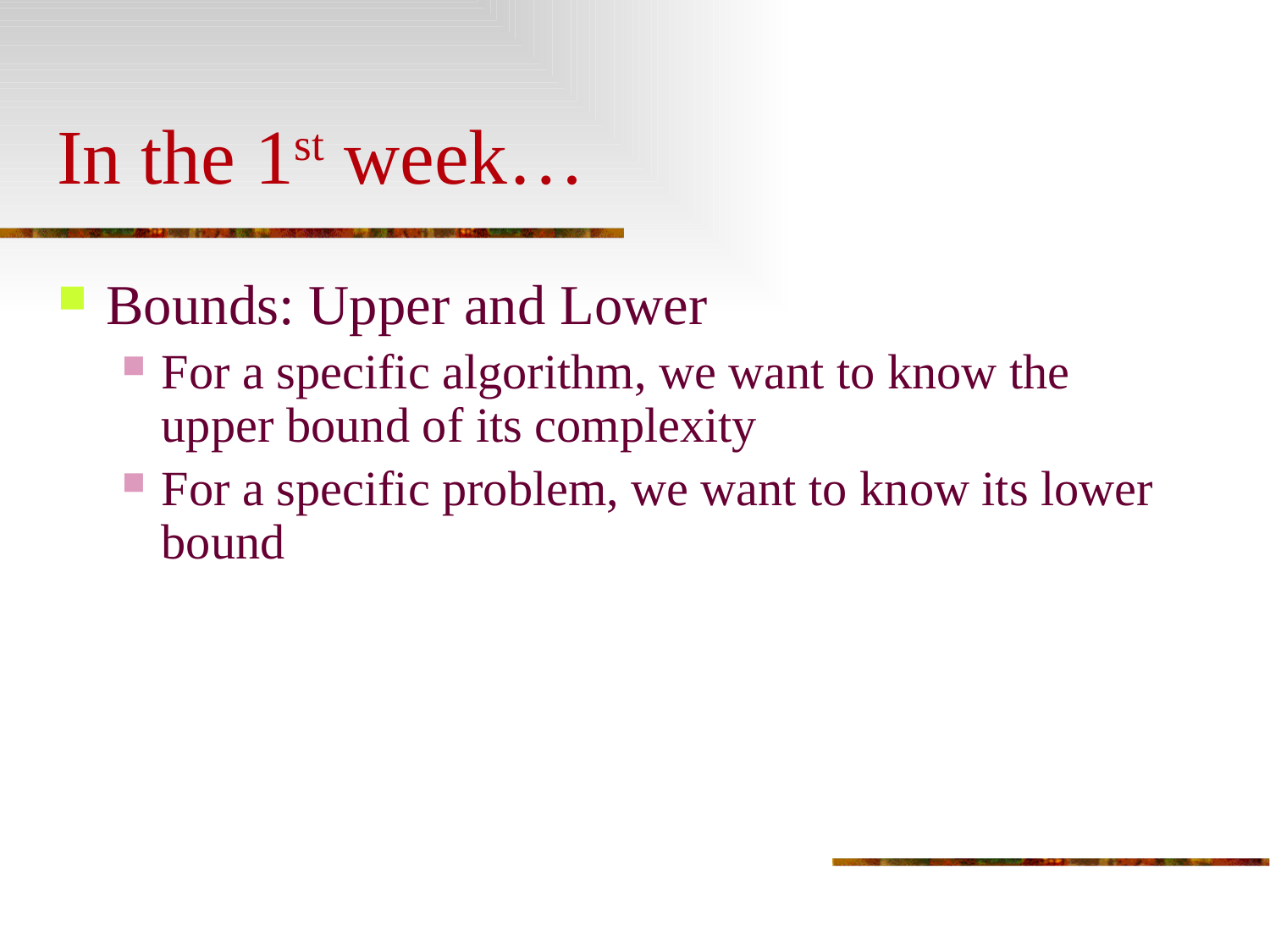

# In the 1st week…
Bounds: Upper and Lower
For a specific algorithm, we want to know the upper bound of its complexity
For a specific problem, we want to know its lower bound